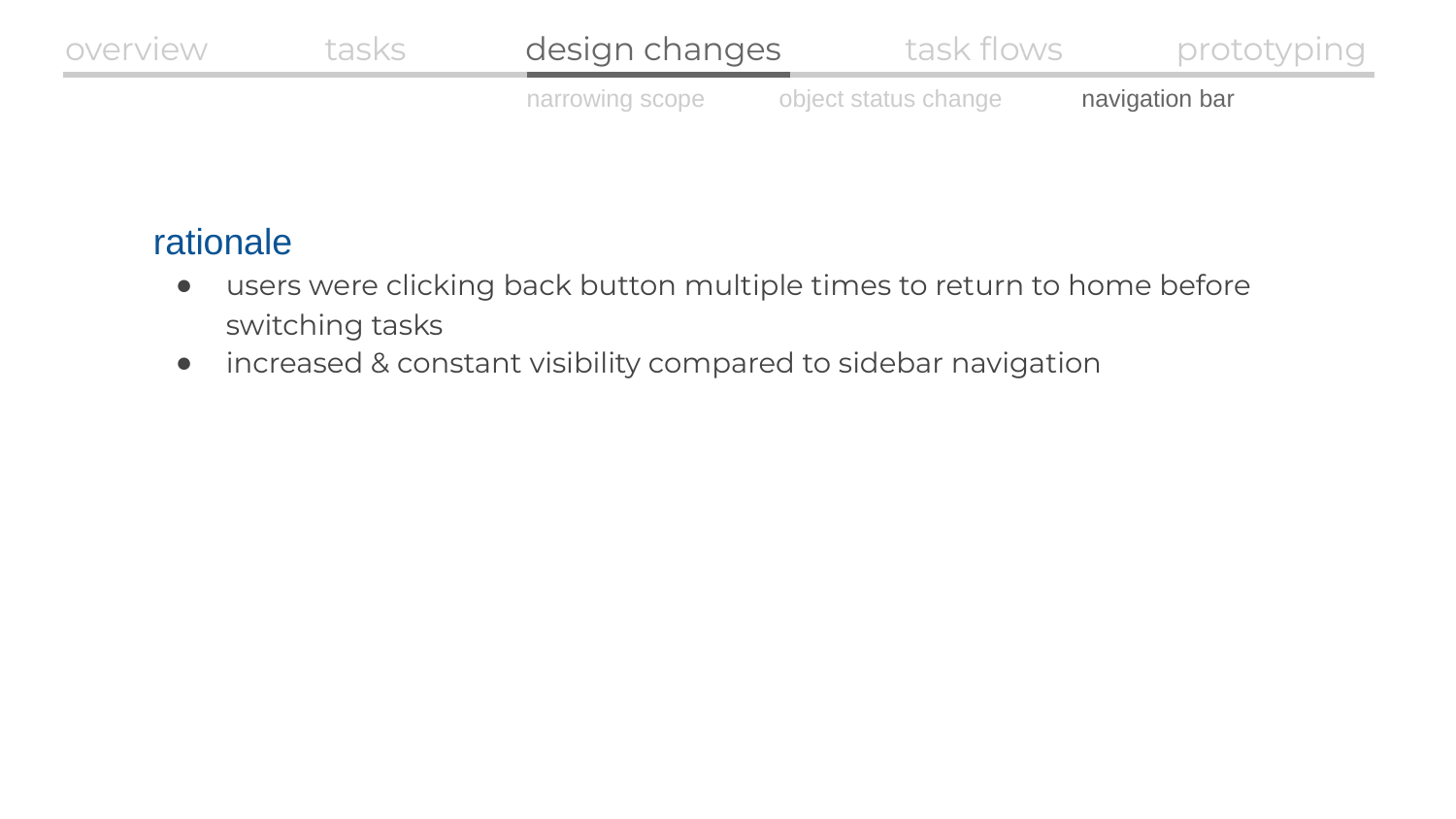

overview
tasks
design changes
task flows
prototyping
narrowing scope
object status change
navigation bar
rationale
users were clicking back button multiple times to return to home before switching tasks
increased & constant visibility compared to sidebar navigation